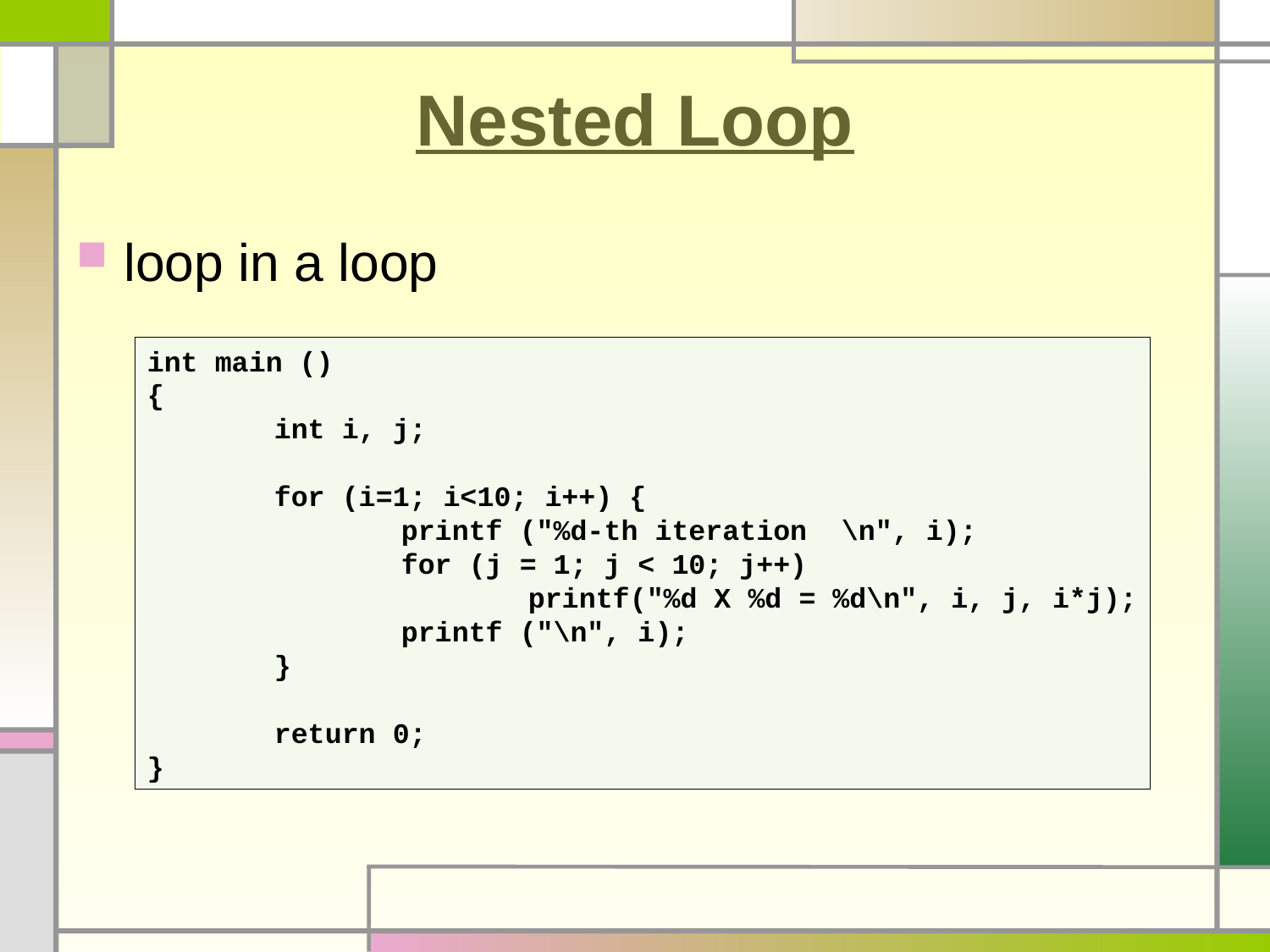

# Nested Loop
loop in a loop
int main ()
{
  	int i, j;

  	for (i=1; i<10; i++) {
		printf ("%d-th iteration  \n", i);
     		for (j = 1; j < 10; j++)
			printf("%d X %d = %d\n", i, j, i*j);
    		printf ("\n", i);
   	}

	return 0;
}